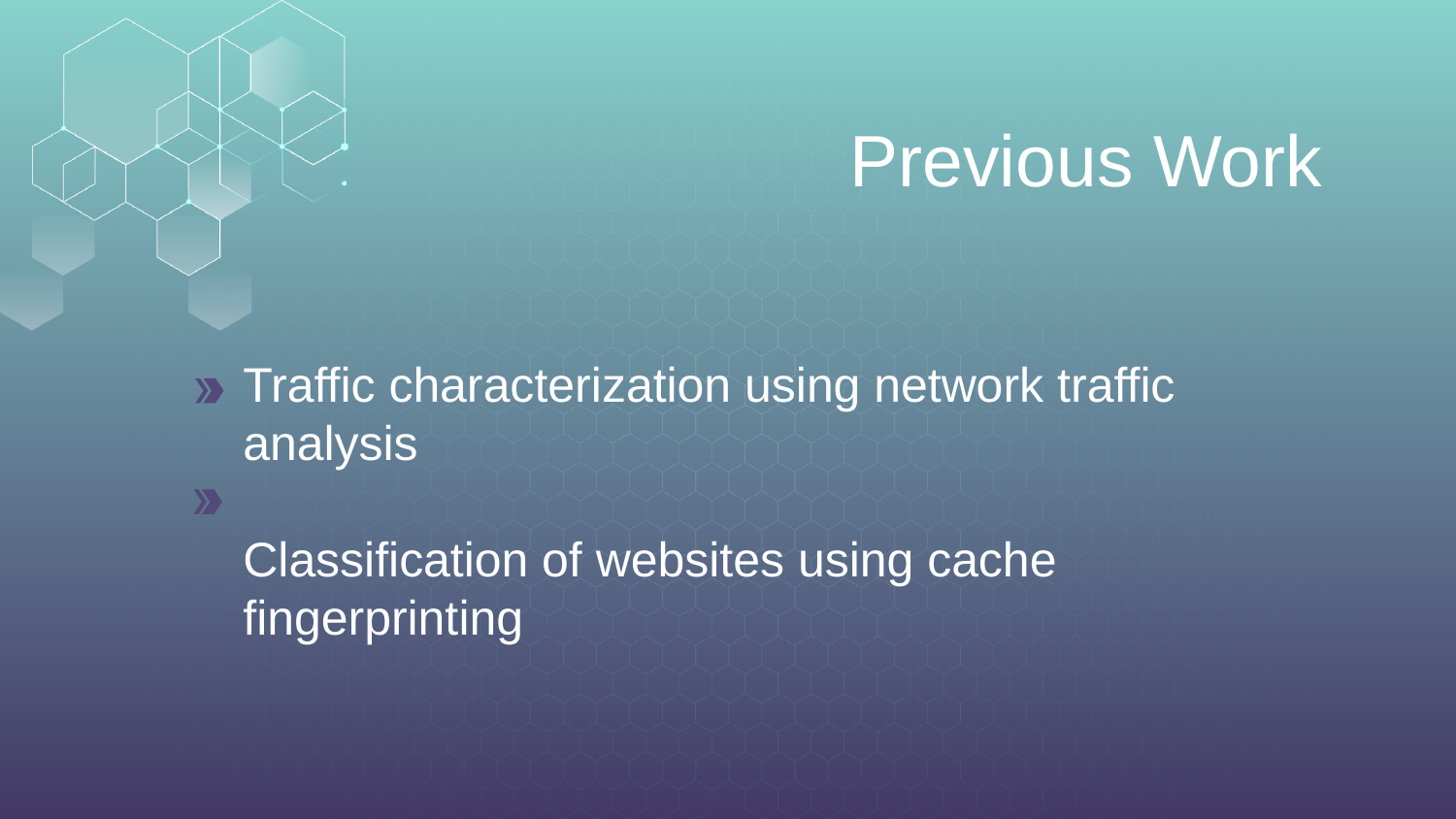

# Previous Work
Traffic characterization using network traffic analysis

Classification of websites using cache fingerprinting